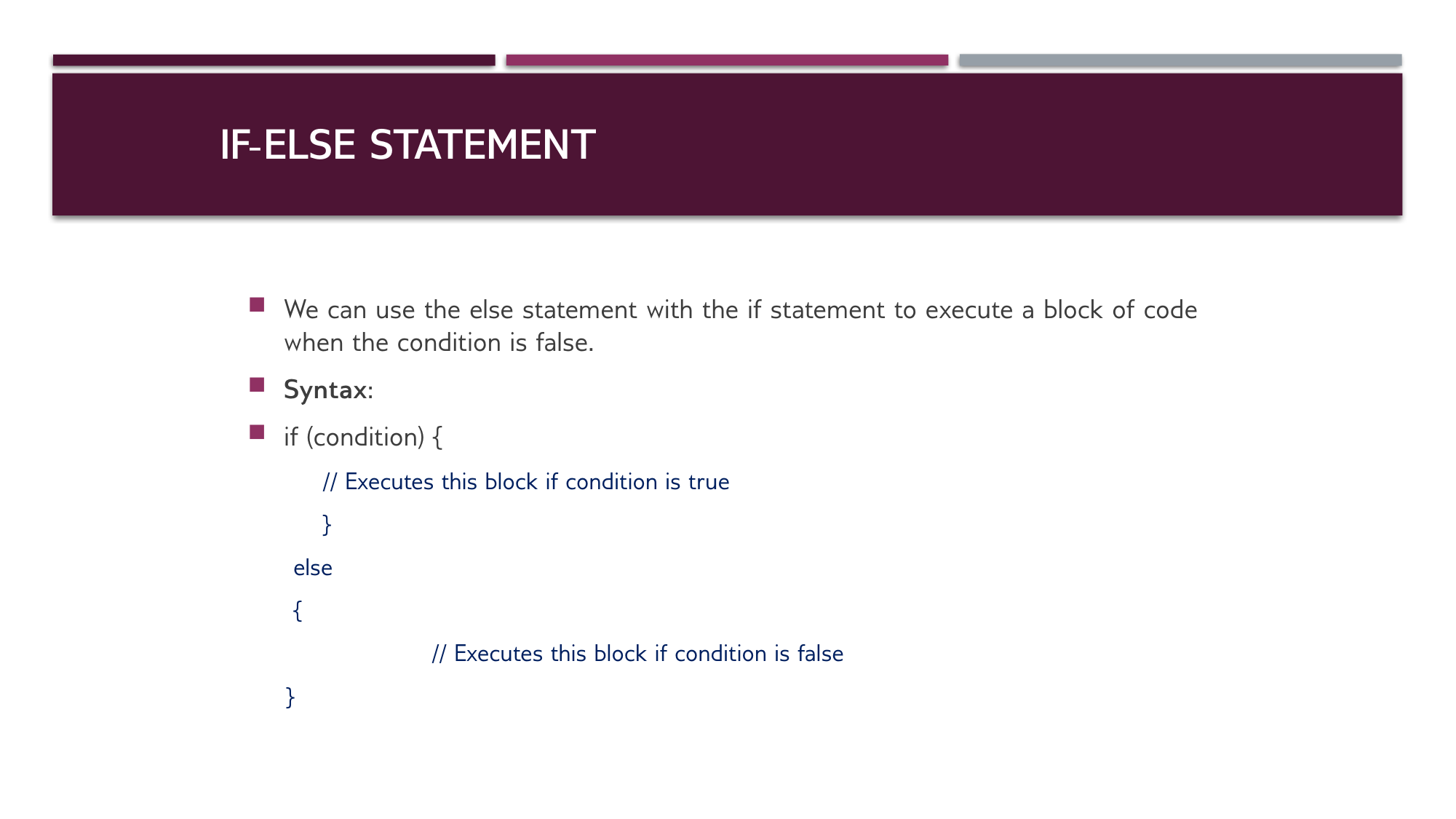

# if-else Statement
We can use the else statement with the if statement to execute a block of code when the condition is false.
Syntax:
if (condition) {
	// Executes this block if condition is true
	}
 else
 {
		// Executes this block if condition is false
}